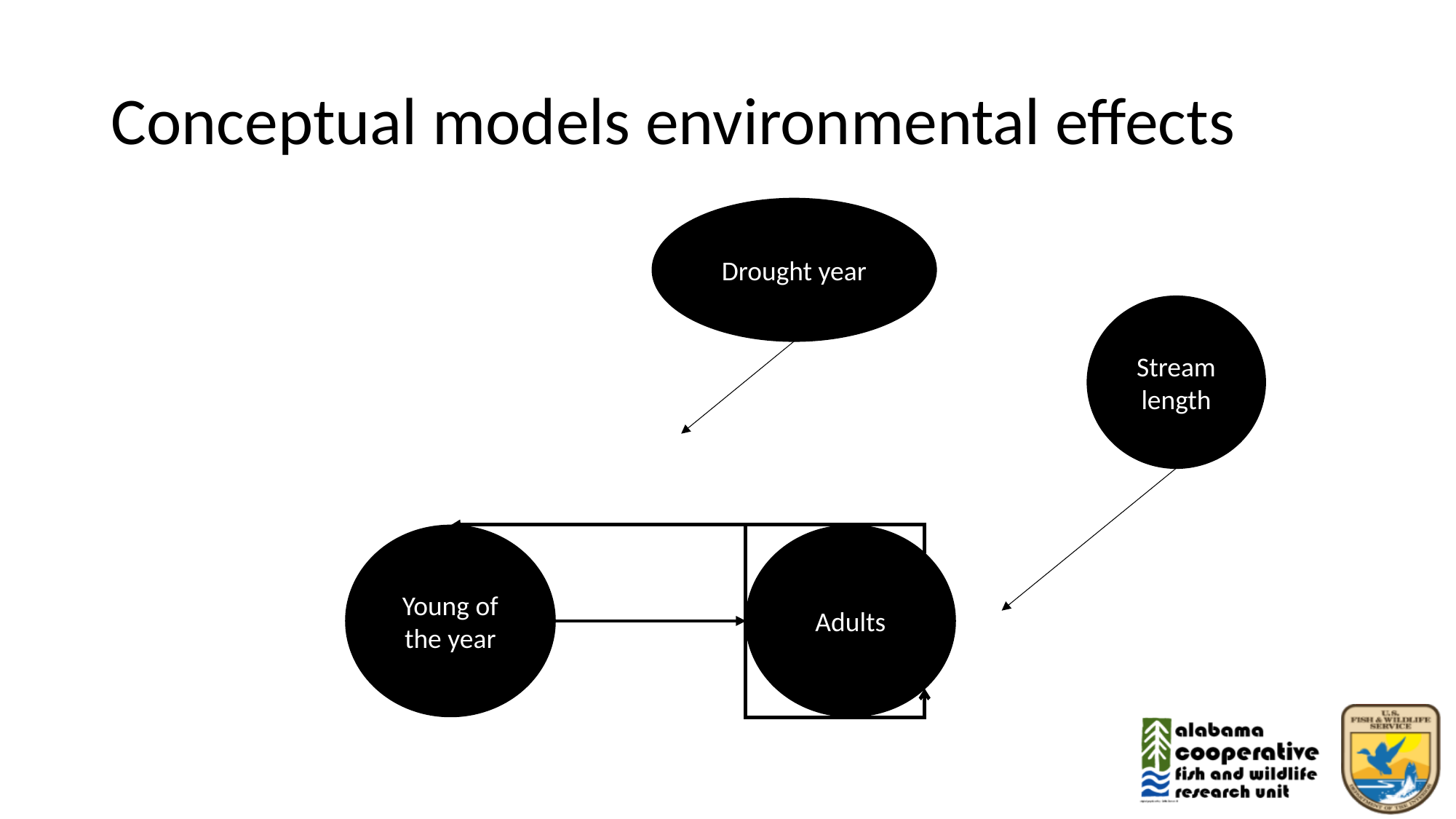

# Conceptual models environmental effects
Drought year
Stream length
Young of the year
Adults